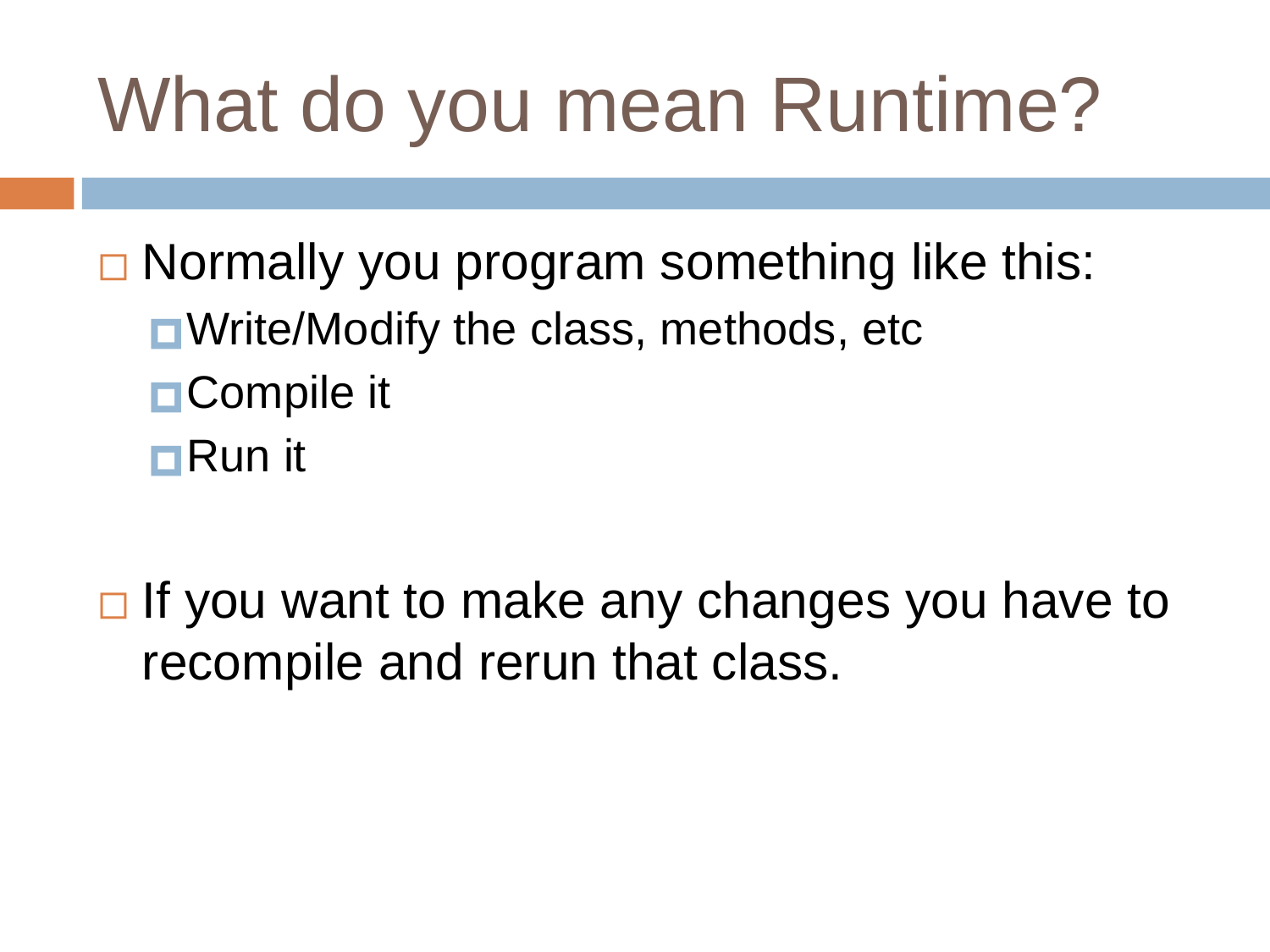

# What do you mean Runtime?
Normally you program something like this:
Write/Modify the class, methods, etc
Compile it
Run it

If you want to make any changes you have to recompile and rerun that class.